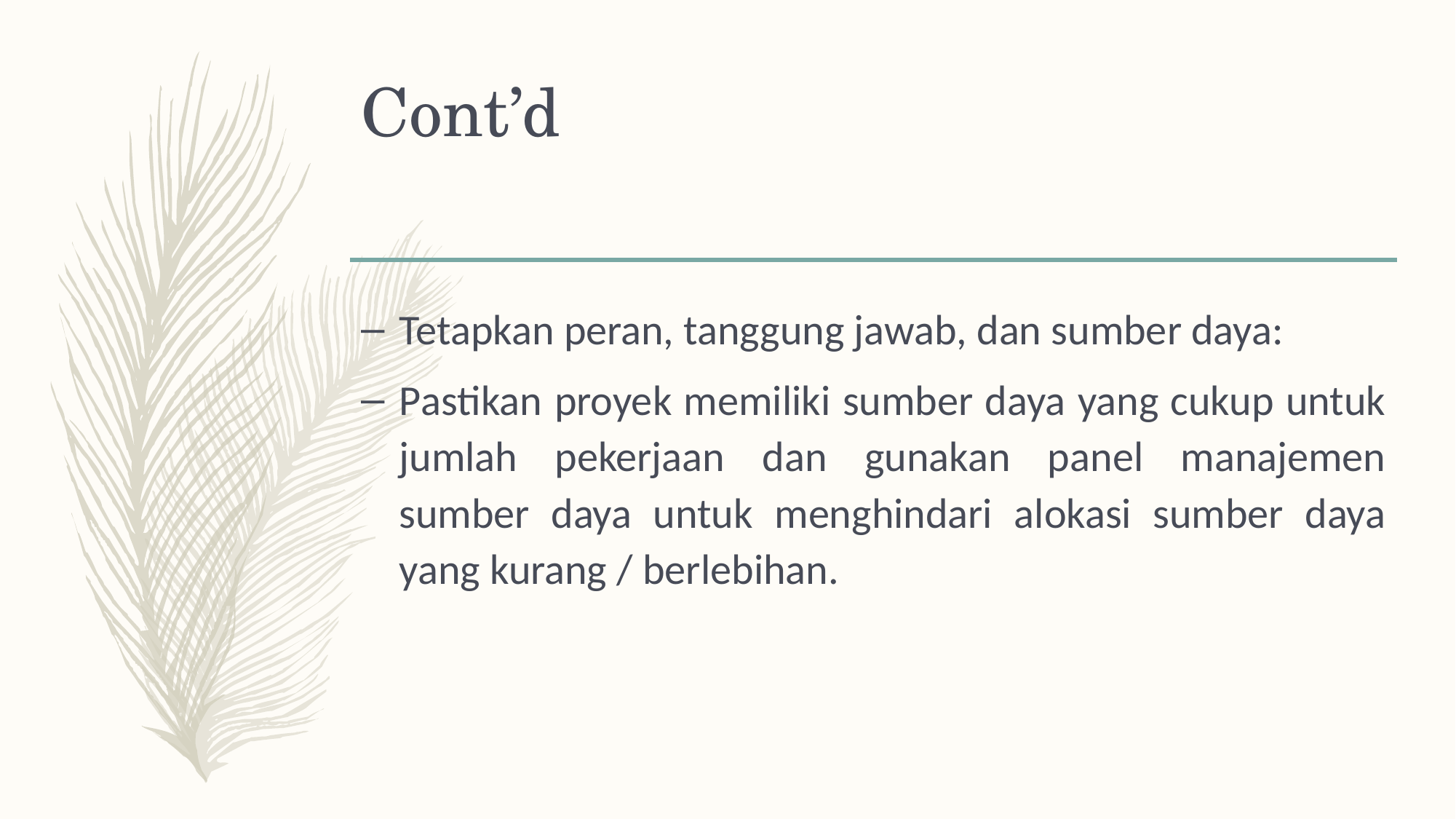

# Cont’d
Tetapkan peran, tanggung jawab, dan sumber daya:
Pastikan proyek memiliki sumber daya yang cukup untuk jumlah pekerjaan dan gunakan panel manajemen sumber daya untuk menghindari alokasi sumber daya yang kurang / berlebihan.